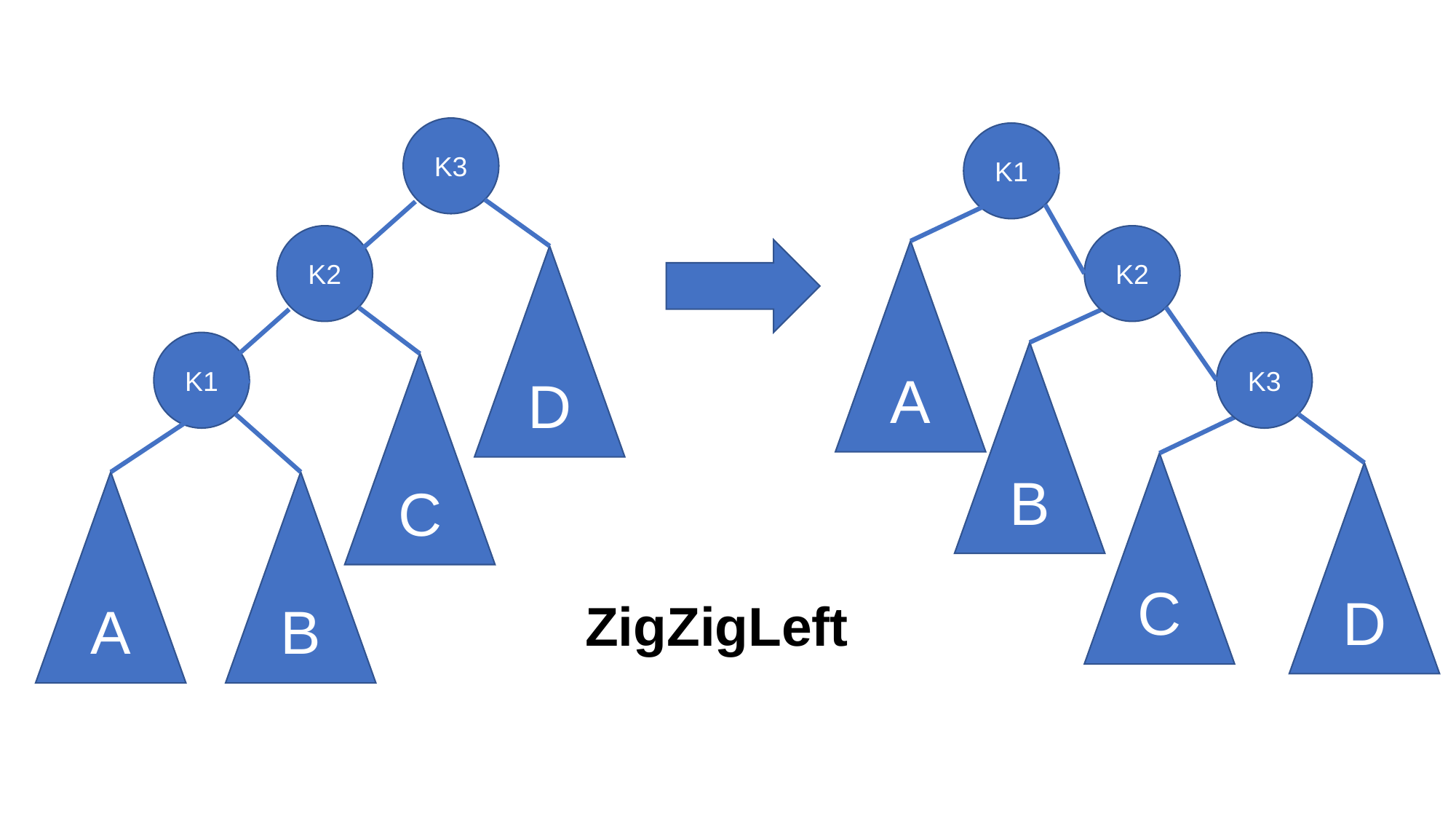

K3
K1
K2
K2

A
D
K1
K3
B
C
C
D
A
B
ZigZigLeft